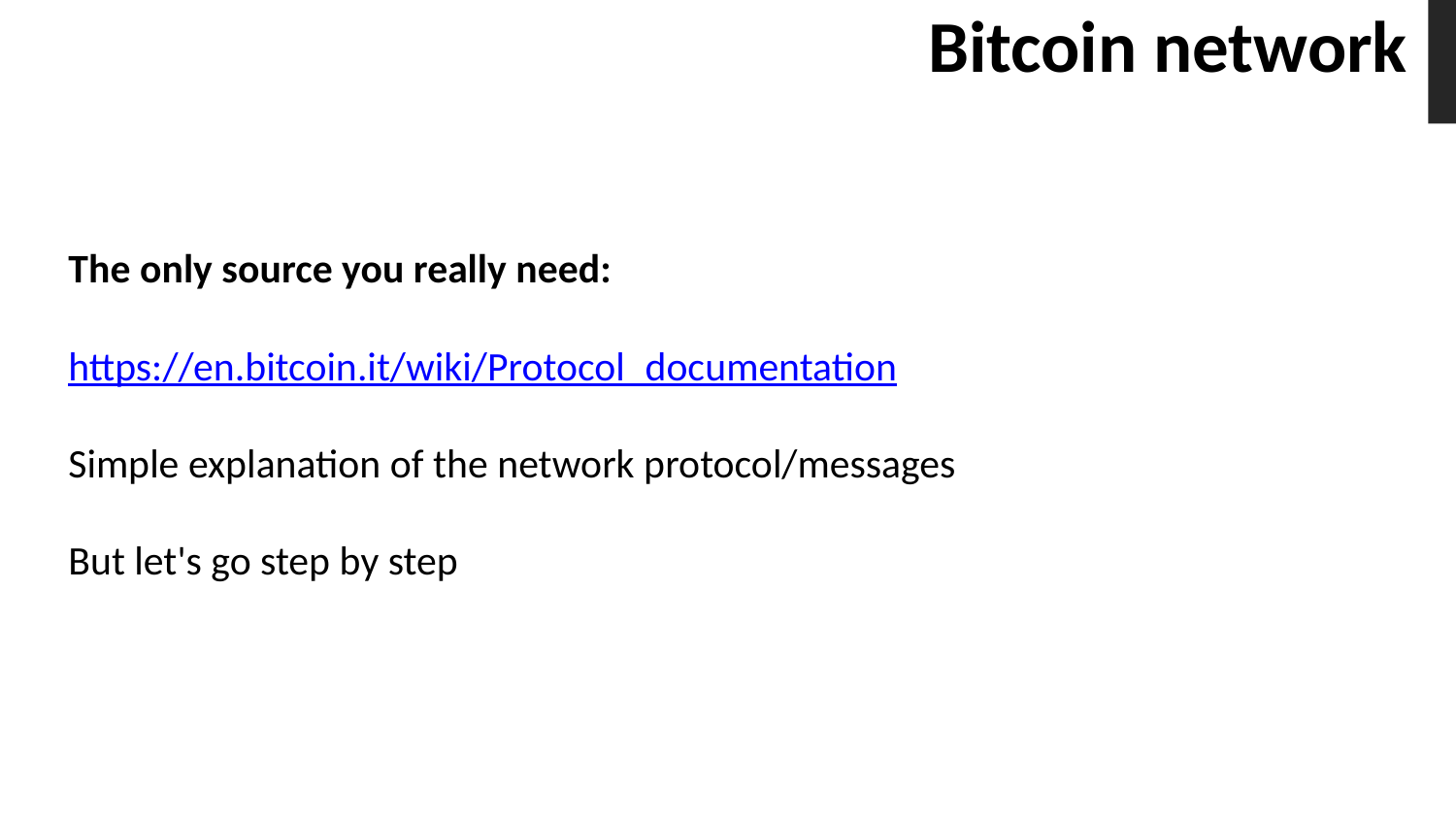

# Bitcoin network

The only source you really need:

https://en.bitcoin.it/wiki/Protocol_documentation

Simple explanation of the network protocol/messages

But let's go step by step